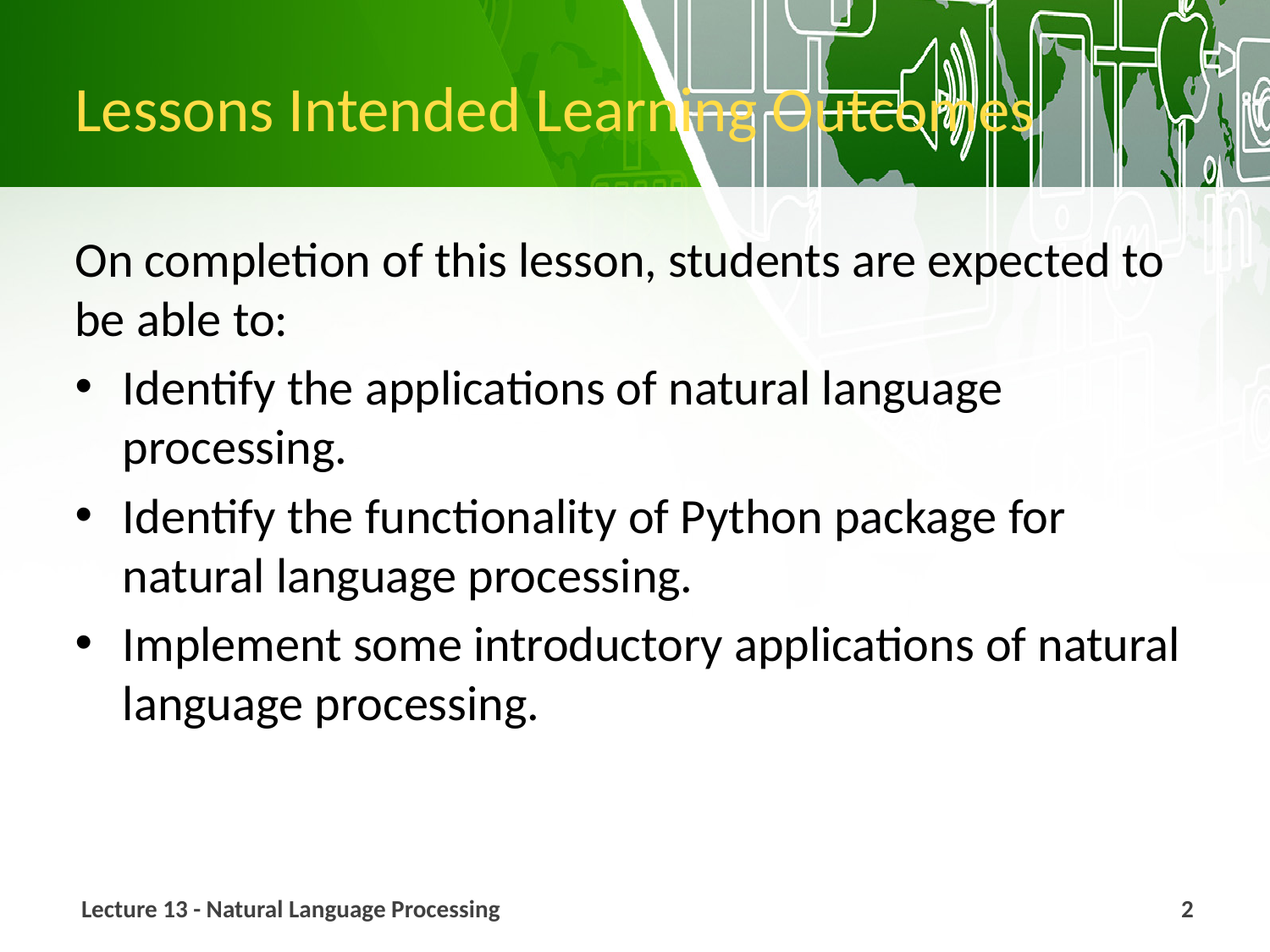

# Lessons Intended Learning Outcomes
On completion of this lesson, students are expected to be able to:
Identify the applications of natural language processing.
Identify the functionality of Python package for natural language processing.
Implement some introductory applications of natural language processing.
Lecture 13 - Natural Language Processing
2